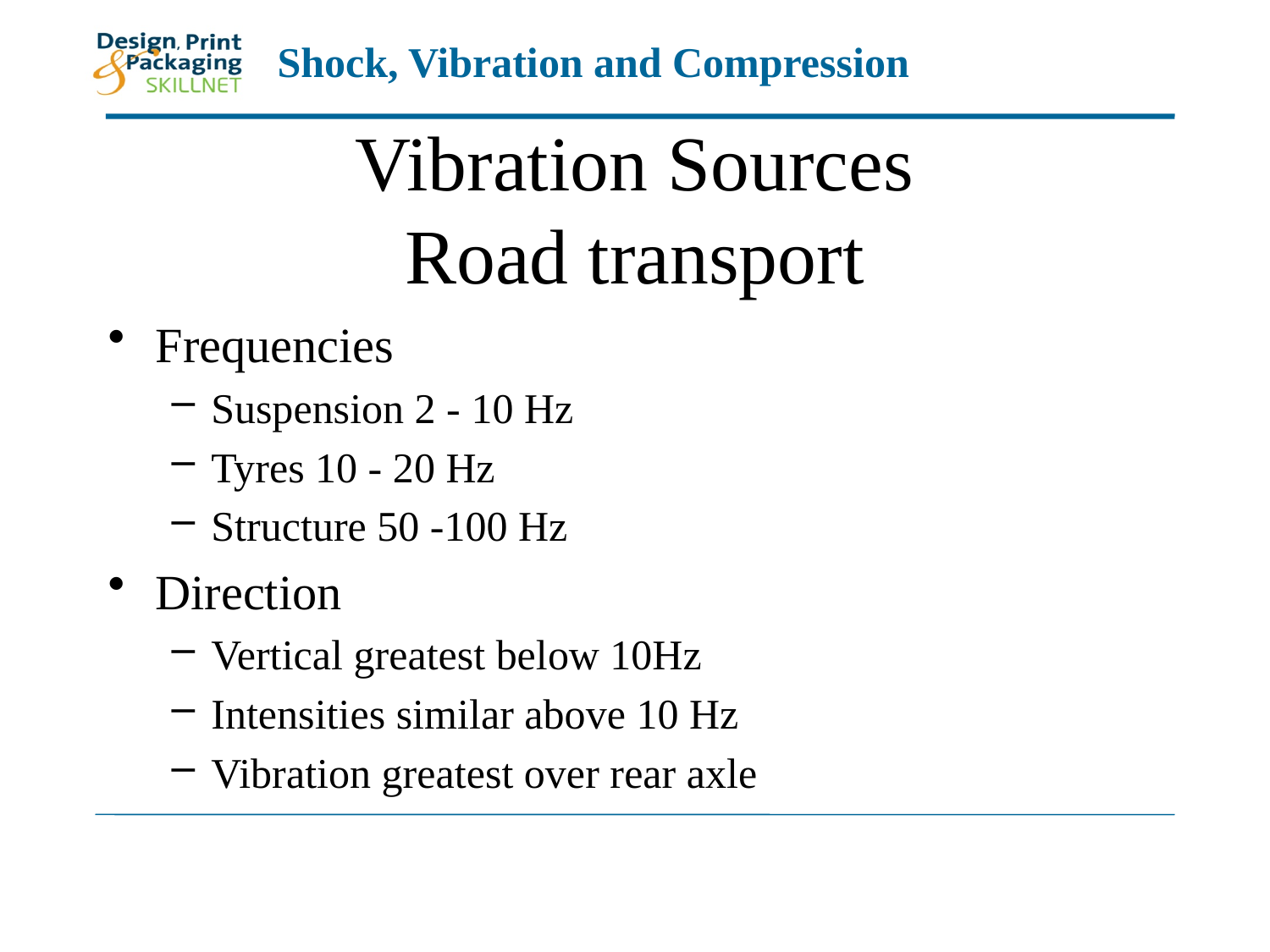

# Vibration Sources Road transport
Frequencies
Suspension 2 - 10 Hz
Tyres 10 - 20 Hz
Structure 50 -100 Hz
Direction
Vertical greatest below 10Hz
Intensities similar above 10 Hz
Vibration greatest over rear axle